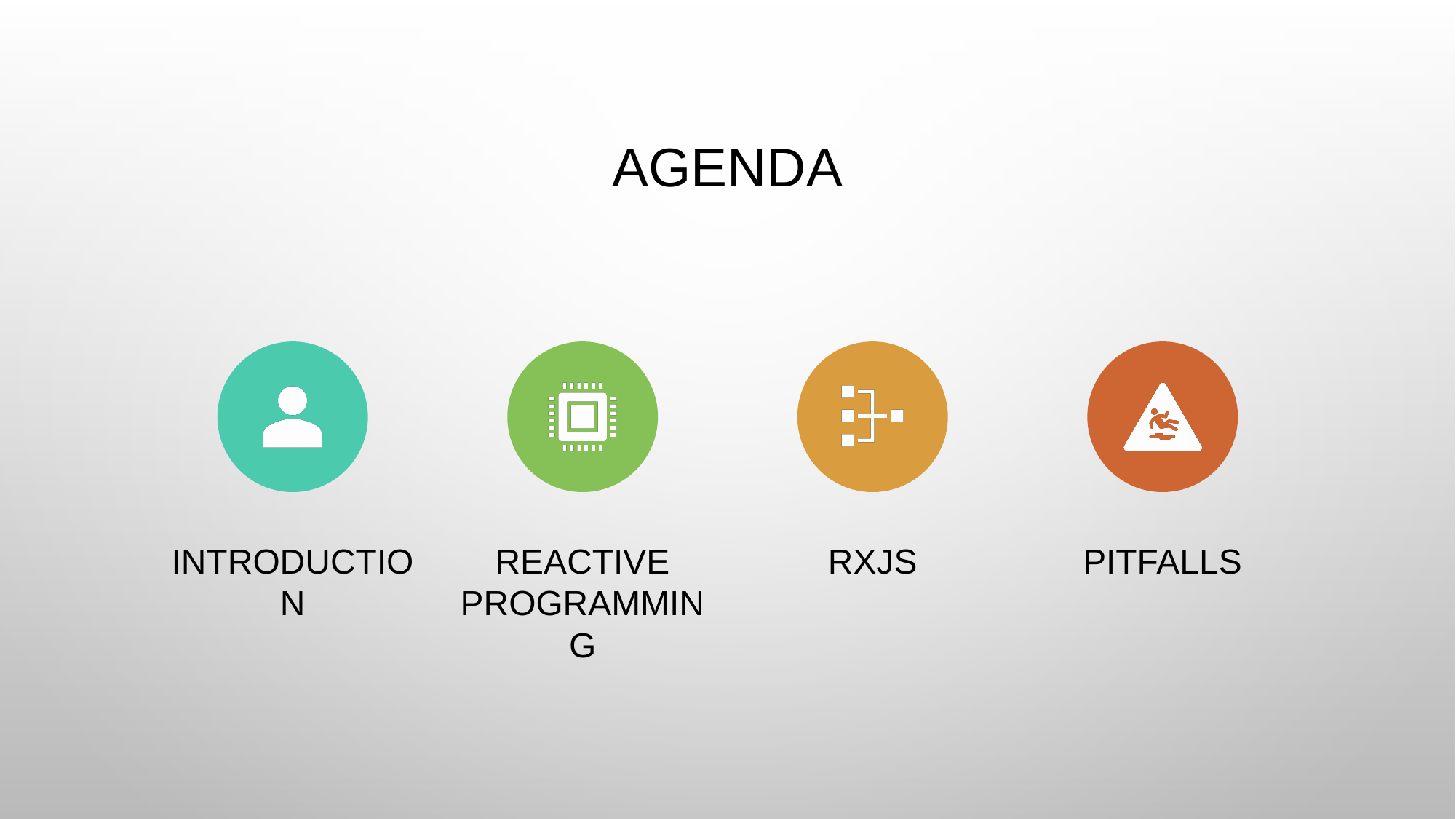

# Agenda
Introduction
Reactive programming
RXJs
Pitfalls